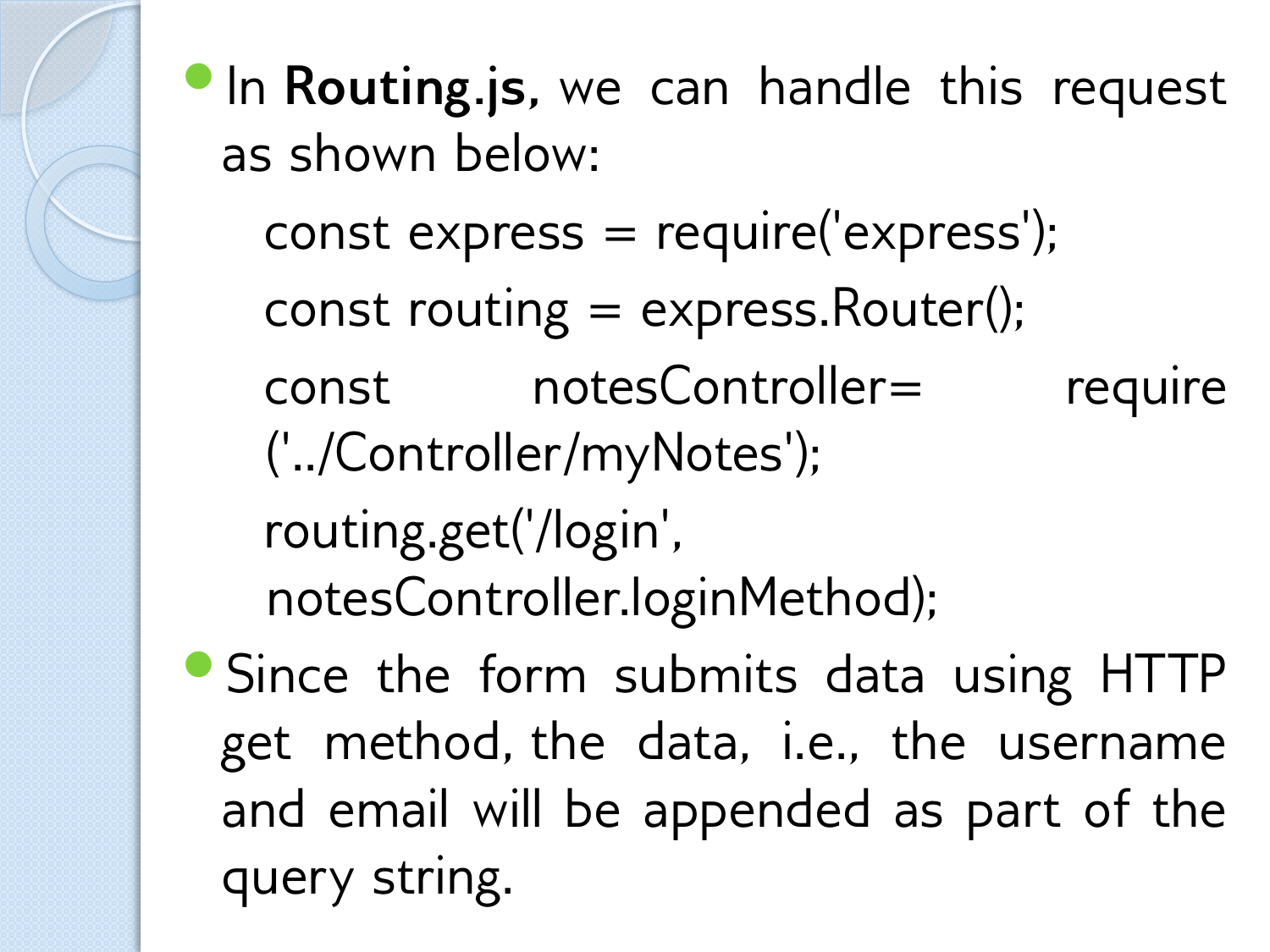

In Routing.js, we can handle this request as shown below:
const express = require('express');
const routing = express.Router();
const notesController= require ('../Controller/myNotes');
routing.get('/login', notesController.loginMethod);
Since the form submits data using HTTP get method, the data, i.e., the username and email will be appended as part of the query string.